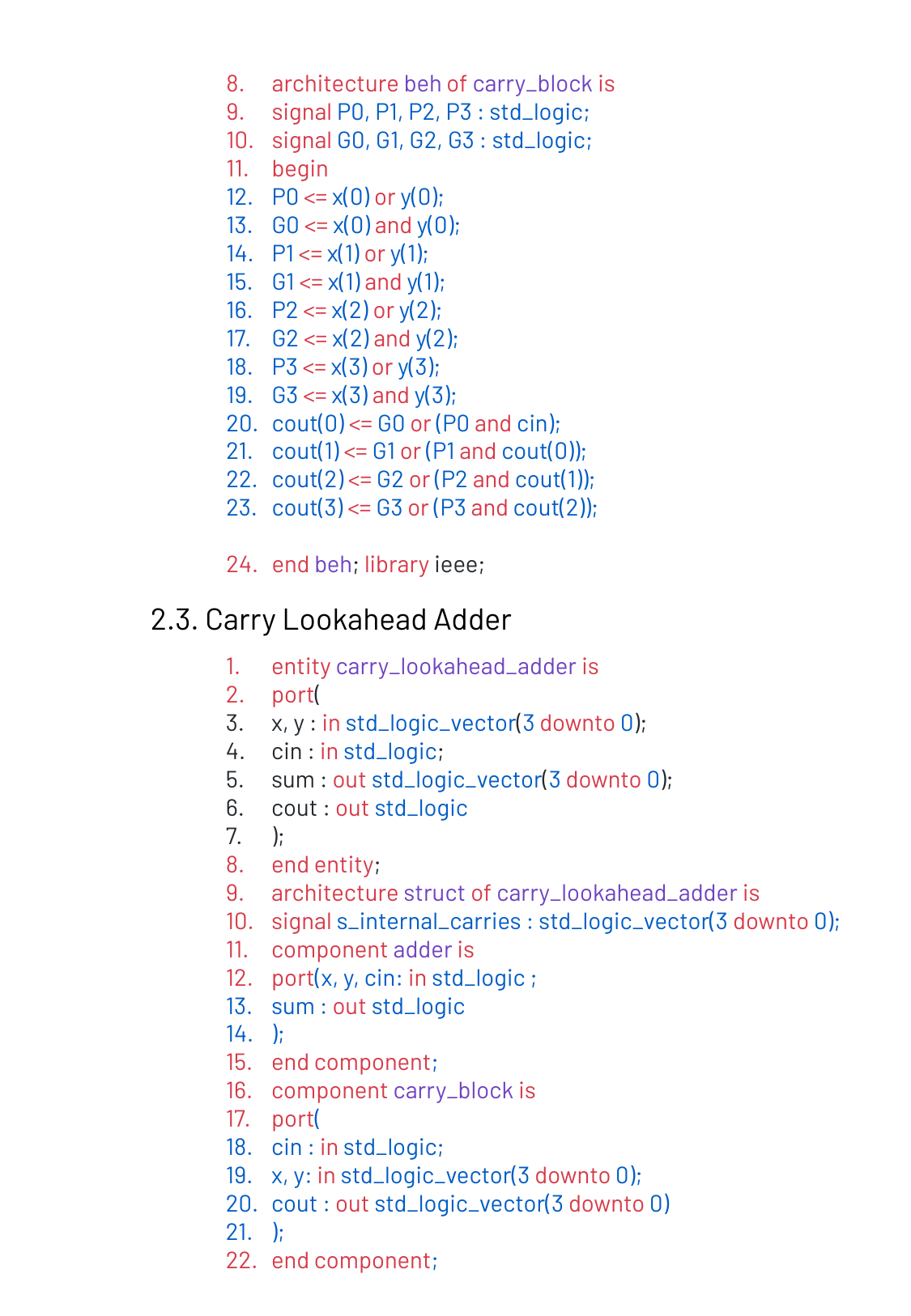

architecture beh of carry_block is
signal P0, P1, P2, P3 : std_logic;
signal G0, G1, G2, G3 : std_logic;
begin
P0 <= x(0) or y(0);
G0 <= x(0) and y(0);
P1 <= x(1) or y(1);
G1 <= x(1) and y(1);
P2 <= x(2) or y(2);
G2 <= x(2) and y(2);
P3 <= x(3) or y(3);
G3 <= x(3) and y(3);
cout(0) <= G0 or (P0 and cin);
cout(1) <= G1 or (P1 and cout(0));
cout(2) <= G2 or (P2 and cout(1));
cout(3) <= G3 or (P3 and cout(2));

end beh; library ieee;

2.3. Carry Lookahead Adder
entity carry_lookahead_adder is
port(
x, y : in std_logic_vector(3 downto 0);
cin : in std_logic;
sum : out std_logic_vector(3 downto 0);
cout : out std_logic
);
end entity;
architecture struct of carry_lookahead_adder is
signal s_internal_carries : std_logic_vector(3 downto 0);
component adder is
port(x, y, cin: in std_logic ;
sum : out std_logic
);
end component;
component carry_block is
port(
cin : in std_logic;
x, y: in std_logic_vector(3 downto 0);
cout : out std_logic_vector(3 downto 0)
);
end component;